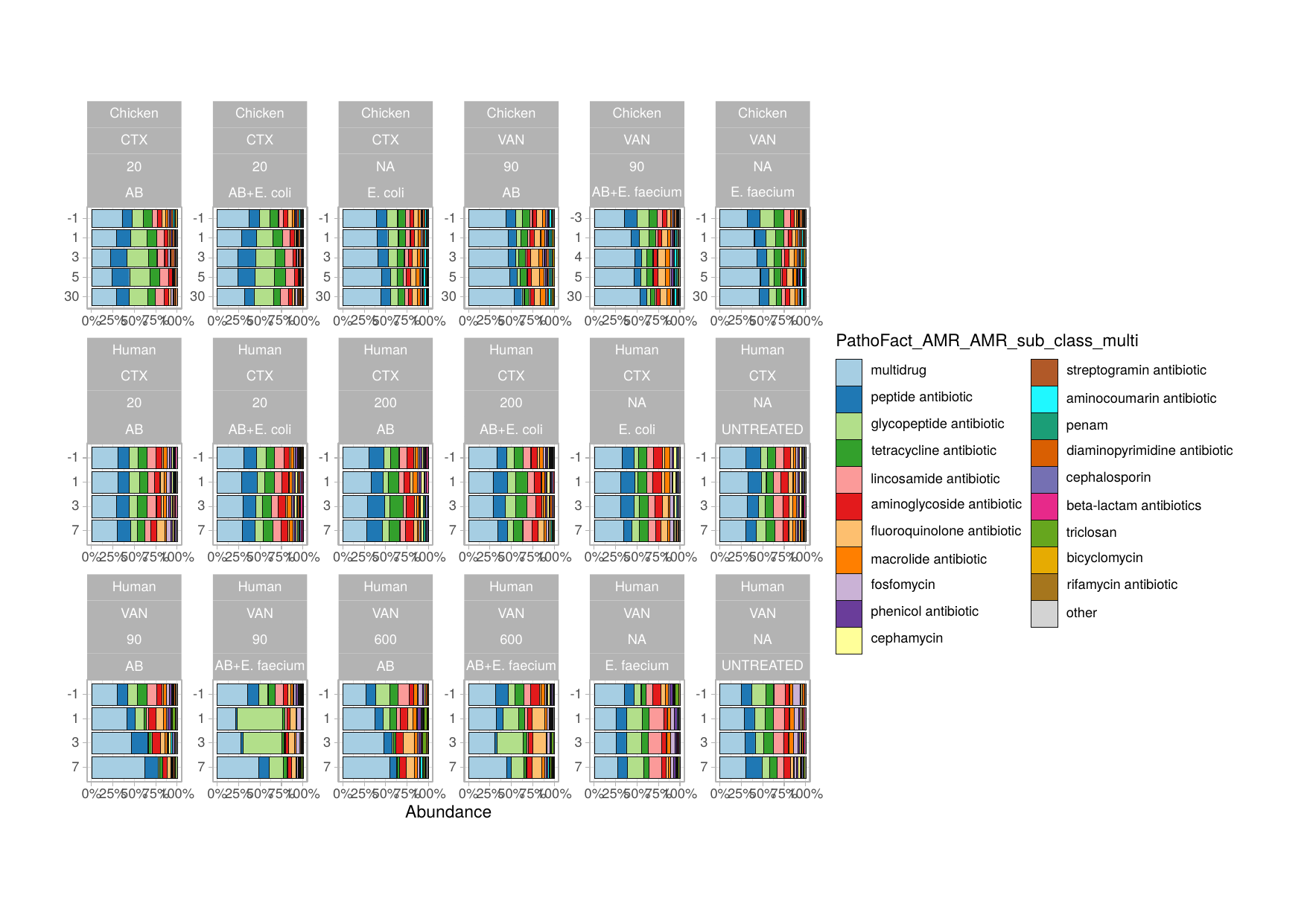

Chicken
Chicken
Chicken
Chicken
Chicken
Chicken

CTX
CTX
CTX
VAN
VAN
VAN

20
20
90
90
NA
NA

AB+E. faecium
E. faecium
AB+E. coli
E. coli
AB
AB

-3
-1
-1
-1
-1
-1

1
1
1
1
1
1

3
3
3
3
3
4

5
5
5
5
5
5

30
30
30
30
30
30

25%
25%
25%
25%
25%
25%
0%
50%
100%
0%
50%
100%
0%
50%
100%
0%
50%
100%
0%
50%
100%
0%
50%
100%
75%
75%
75%
75%
75%
75%

PathoFact_AMR_AMR_sub_class_multi

Human
Human
Human
Human
Human
Human

multidrug
streptogramin antibiotic
CTX
CTX
CTX
CTX
CTX
CTX

peptide antibiotic
aminocoumarin antibiotic
20
20
200
200
NA
NA

glycopeptide antibiotic
penam
AB+E. coli
AB+E. coli
E. coli
UNTREATED
AB
AB

tetracycline antibiotic
diaminopyrimidine antibiotic

-1
-1
-1
-1
-1
-1

cephalosporin
lincosamide antibiotic
1
1
1
1
1
1

aminoglycoside antibiotic
beta-lactam antibiotics
3
3
3
3
3
3

fluoroquinolone antibiotic
7
7
7
7
7
7
triclosan

bicyclomycin
25%
25%
25%
25%
25%
25%
0%
50%
100%
0%
50%
100%
0%
50%
100%
0%
50%
100%
0%
50%
100%
0%
50%
100%
75%
75%
75%
75%
75%
75%
macrolide antibiotic

fosfomycin
rifamycin antibiotic
Human
Human
Human
Human
Human
Human

phenicol antibiotic
other
VAN
VAN
VAN
VAN
VAN
VAN

cephamycin
600
600
90
90
NA
NA

AB+E. faecium
AB+E. faecium
E. faecium
UNTREATED
AB
AB

-1
-1
-1
-1
-1
-1

1
1
1
1
1
1

3
3
3
3
3
3

7
7
7
7
7
7

25%
25%
25%
25%
25%
25%
0%
50%
100%
0%
50%
100%
0%
50%
100%
0%
50%
100%
0%
50%
100%
0%
50%
100%
75%
75%
75%
75%
75%
75%
Abundance